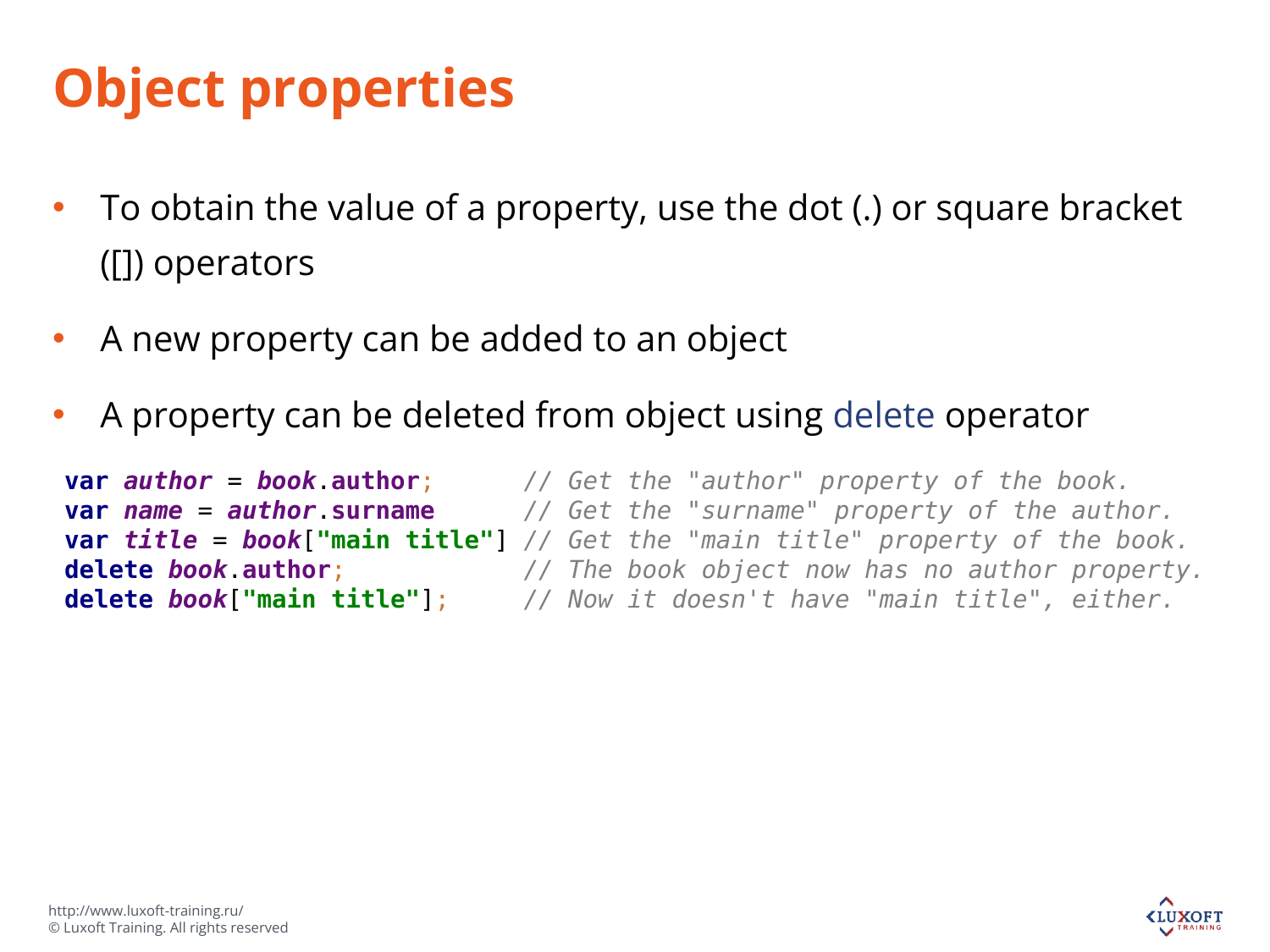

# Object properties
To obtain the value of a property, use the dot (.) or square bracket ([]) operators
A new property can be added to an object
A property can be deleted from object using delete operator

var author = book.author;      // Get the "author" property of the book.
var name = author.surname      // Get the "surname" property of the author.
var title = book["main title"] // Get the "main title" property of the book.
delete book.author;            // The book object now has no author property.
delete book["main title"];     // Now it doesn't have "main title", either.